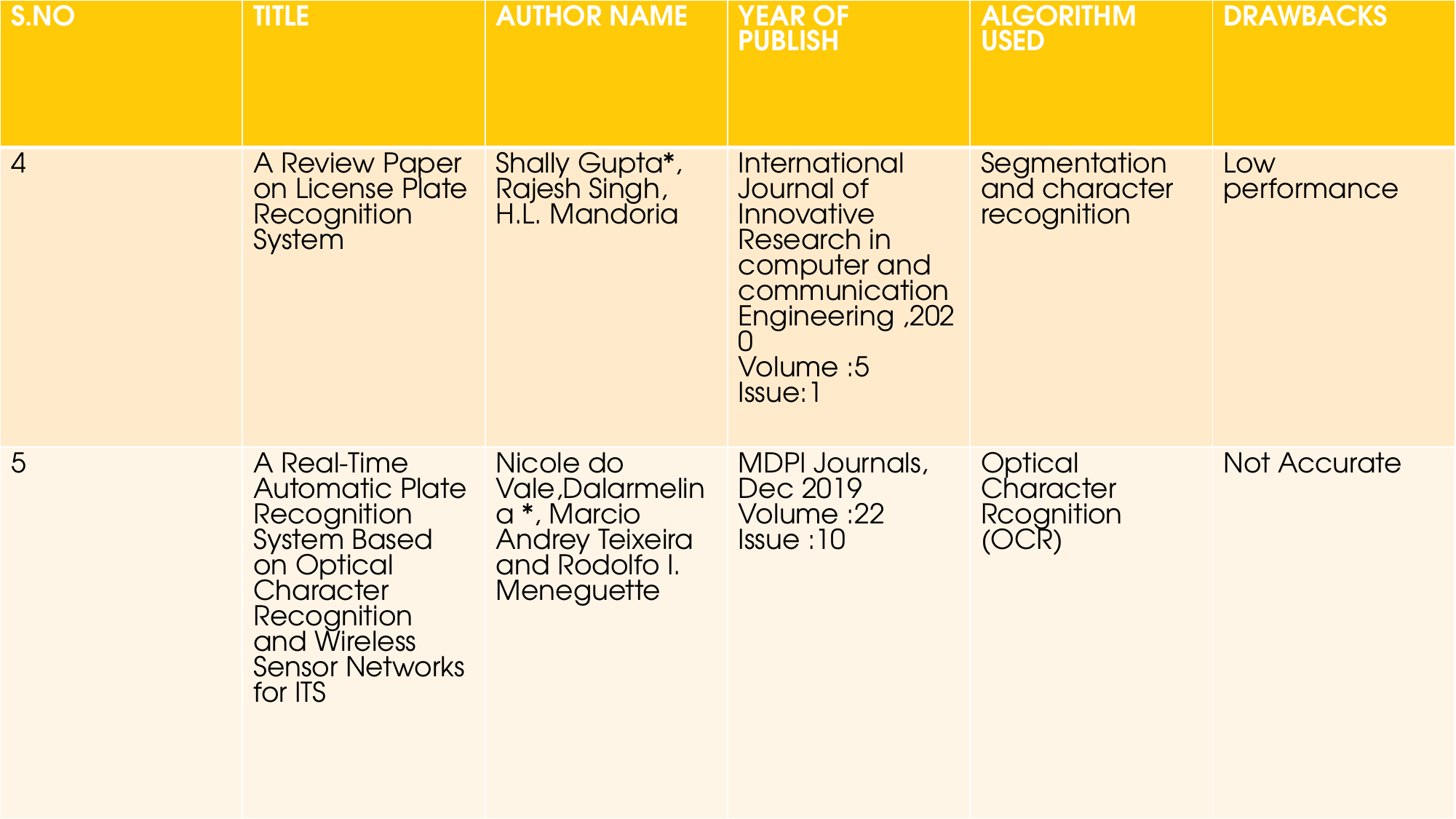

| S.NO | TITLE | AUTHOR NAME | YEAR OF PUBLISH | ALGORITHM USED | DRAWBACKS |
| --- | --- | --- | --- | --- | --- |
| 4 | A Review Paper on License Plate Recognition System | Shally Gupta\*, Rajesh Singh, H.L. Mandoria | International Journal of Innovative Research in computer and communication Engineering ,2020 Volume :5 Issue:1 | Segmentation and character recognition | Low performance |
| 5 | A Real-Time Automatic Plate Recognition System Based on Optical Character Recognition and Wireless Sensor Networks for ITS | Nicole do Vale,Dalarmelina \*, Marcio Andrey Teixeira and Rodolfo I. Meneguette | MDPI Journals, Dec 2019 Volume :22 Issue :10 | Optical Character Rcognition (OCR) | Not Accurate |